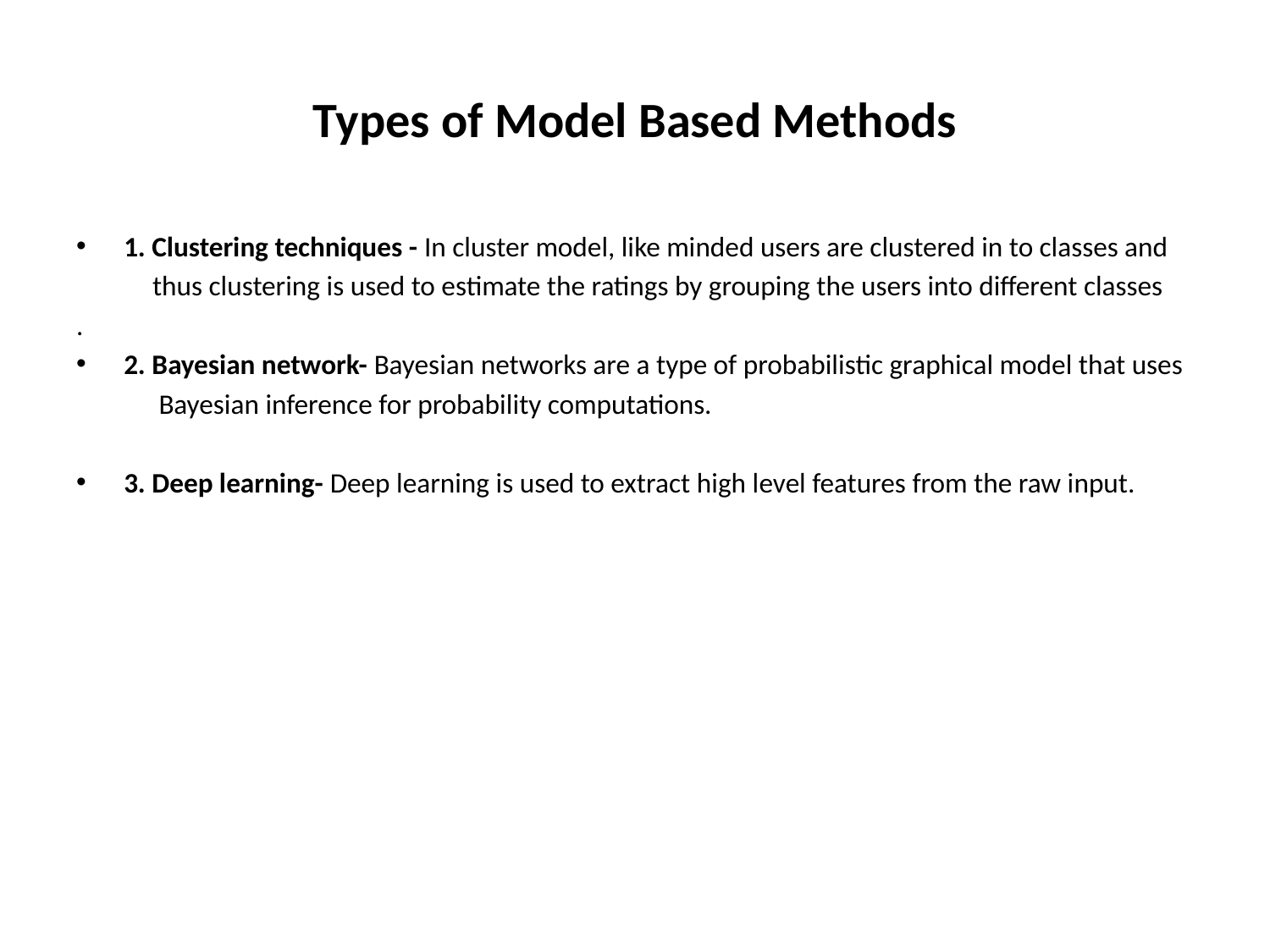

# Types of Model Based Methods
1. Clustering techniques - In cluster model, like minded users are clustered in to classes and
            thus clustering is used to estimate the ratings by grouping the users into different classes
.
2. Bayesian network- Bayesian networks are a type of probabilistic graphical model that uses
             Bayesian inference for probability computations.

3. Deep learning- Deep learning is used to extract high level features from the raw input.